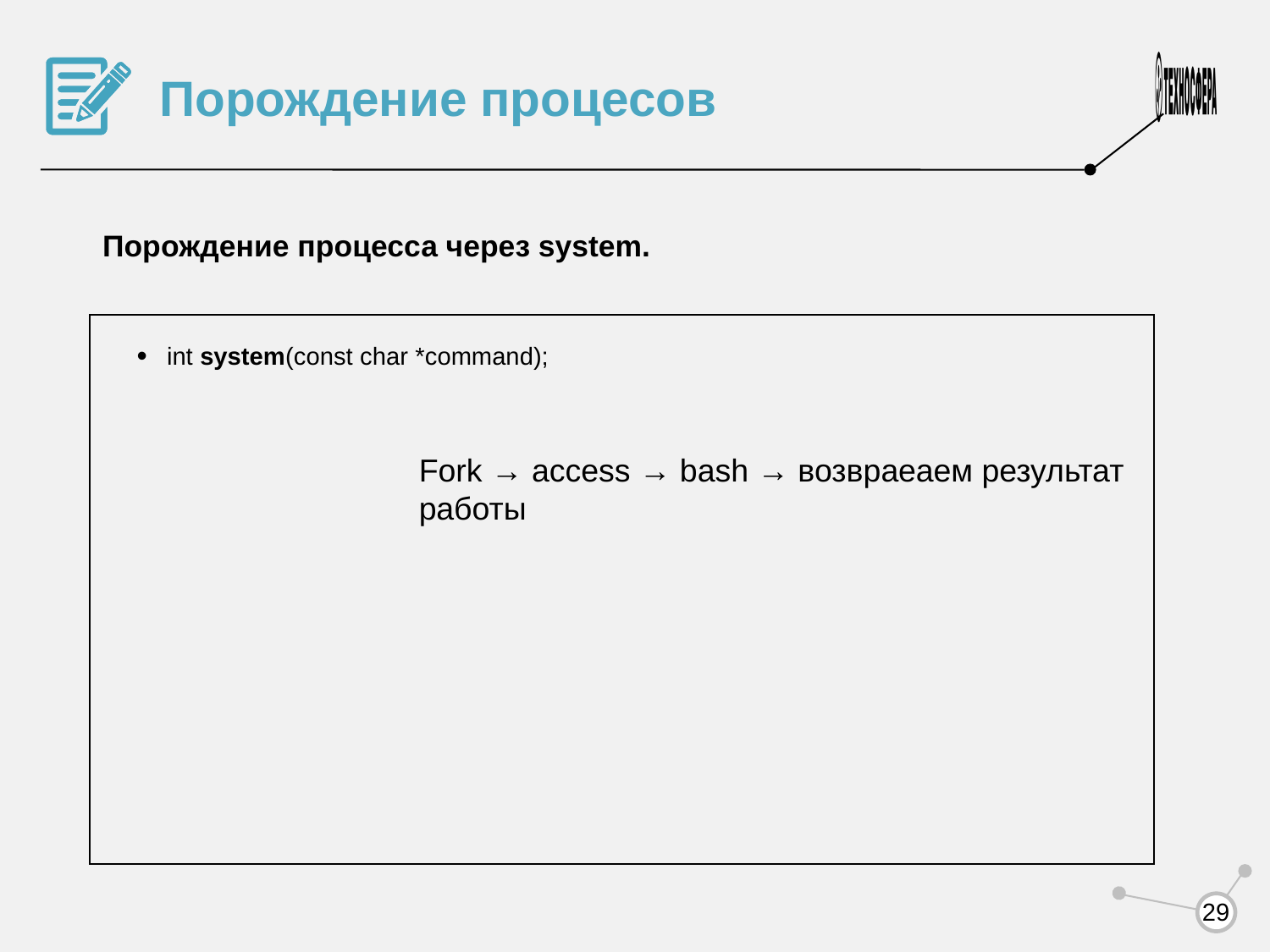

Порождение процесов
Порождение процесса через system.
int system(const char *command);
Fork → access → bash → возвраеаем результат работы
29